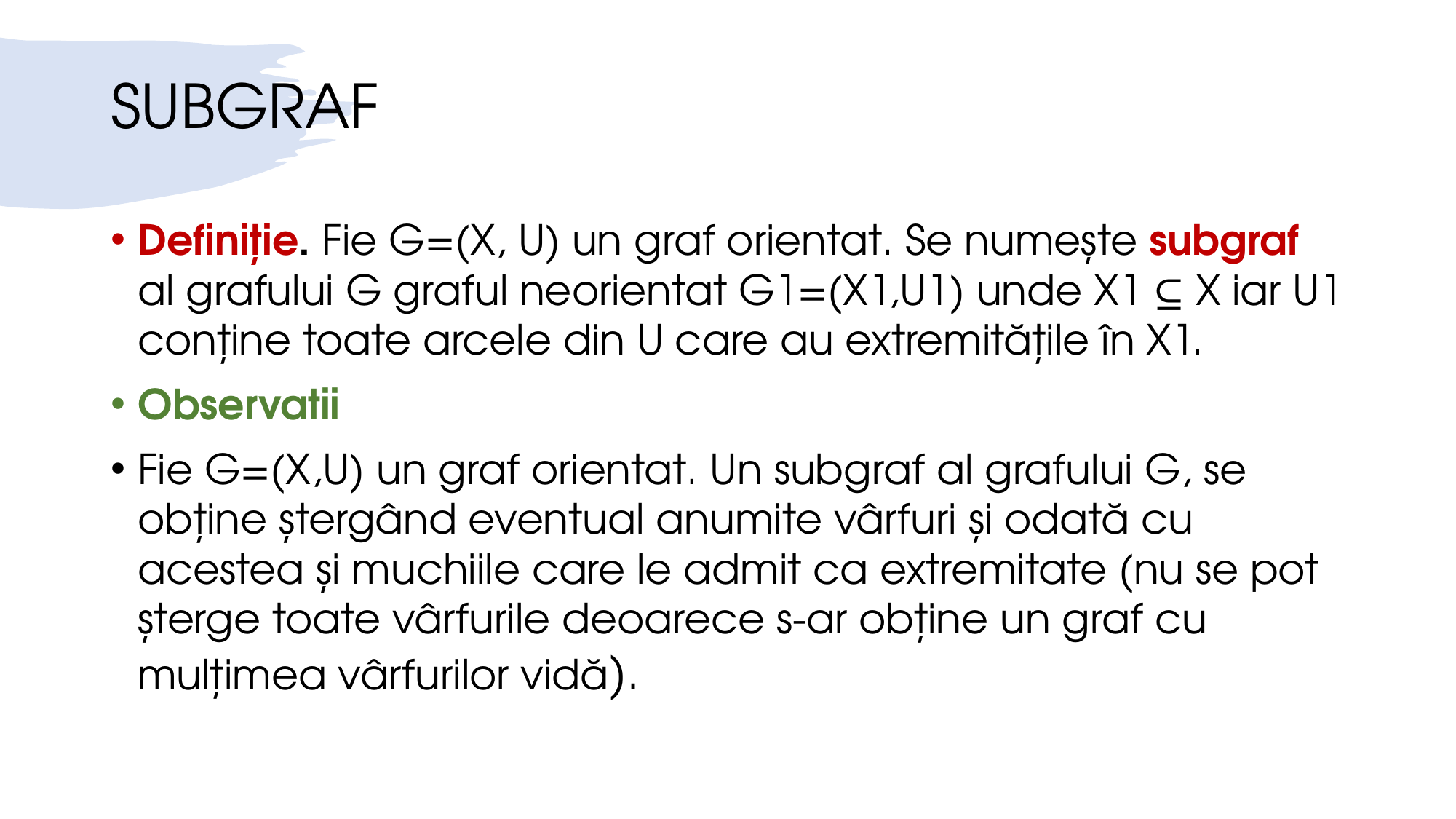

# SUBGRAF
Definiție. Fie G=(X, U) un graf orientat. Se numeşte subgraf al grafului G graful neorientat G1=(X1,U1) unde X1 ⊆ X iar U1 conține toate arcele din U care au extremitățile în X1.
Observatii
Fie G=(X,U) un graf orientat. Un subgraf al grafului G, se obține ştergând eventual anumite vârfuri şi odată cu acestea şi muchiile care le admit ca extremitate (nu se pot şterge toate vârfurile deoarece s-ar obține un graf cu mulțimea vârfurilor vidă).